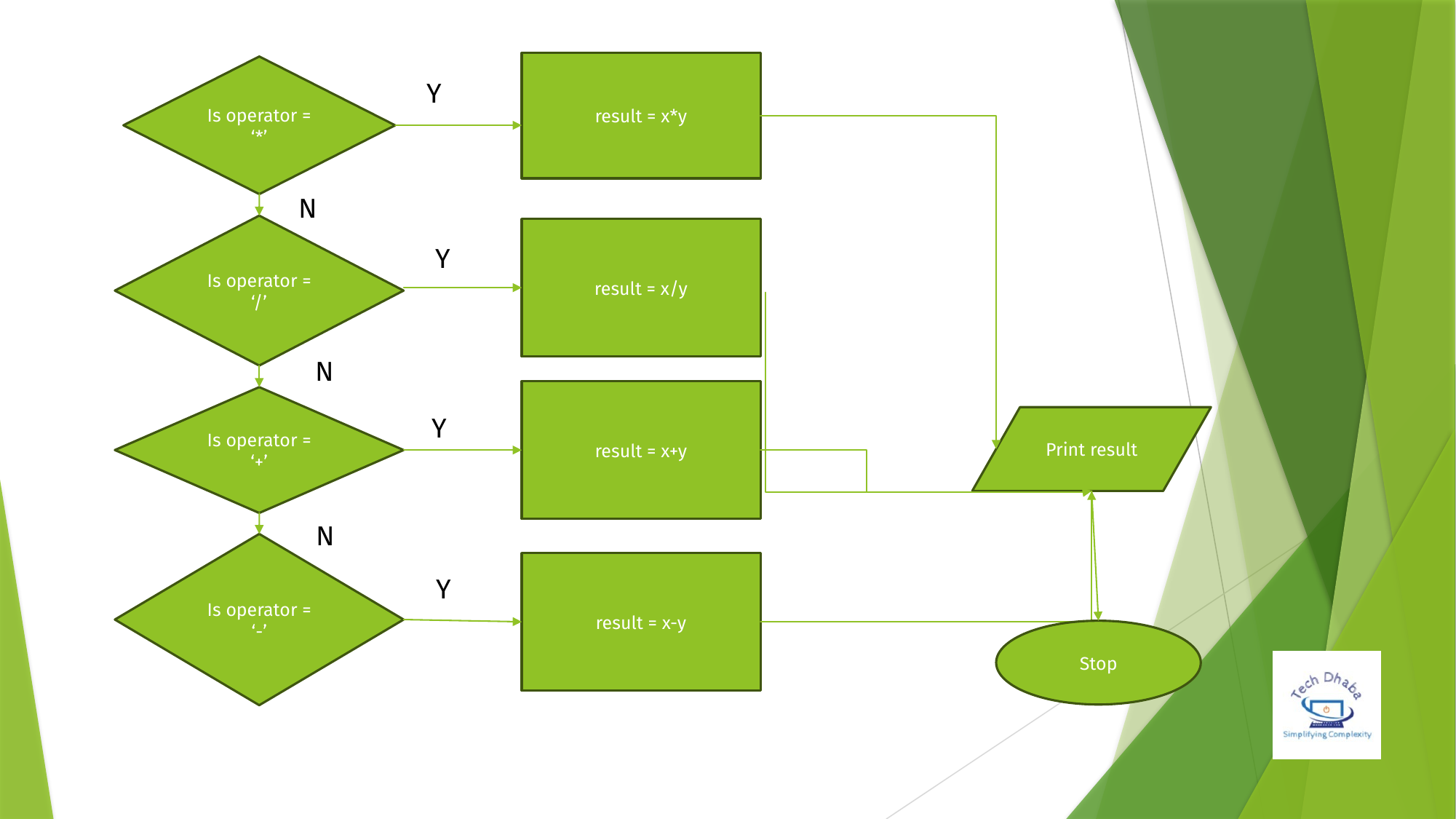

result = x*y
Is operator = ‘*’
Y
N
Is operator = ‘/’
result = x/y
Y
N
result = x+y
Is operator = ‘+’
Y
Print result
N
Is operator = ‘-’
result = x-y
Y
Stop